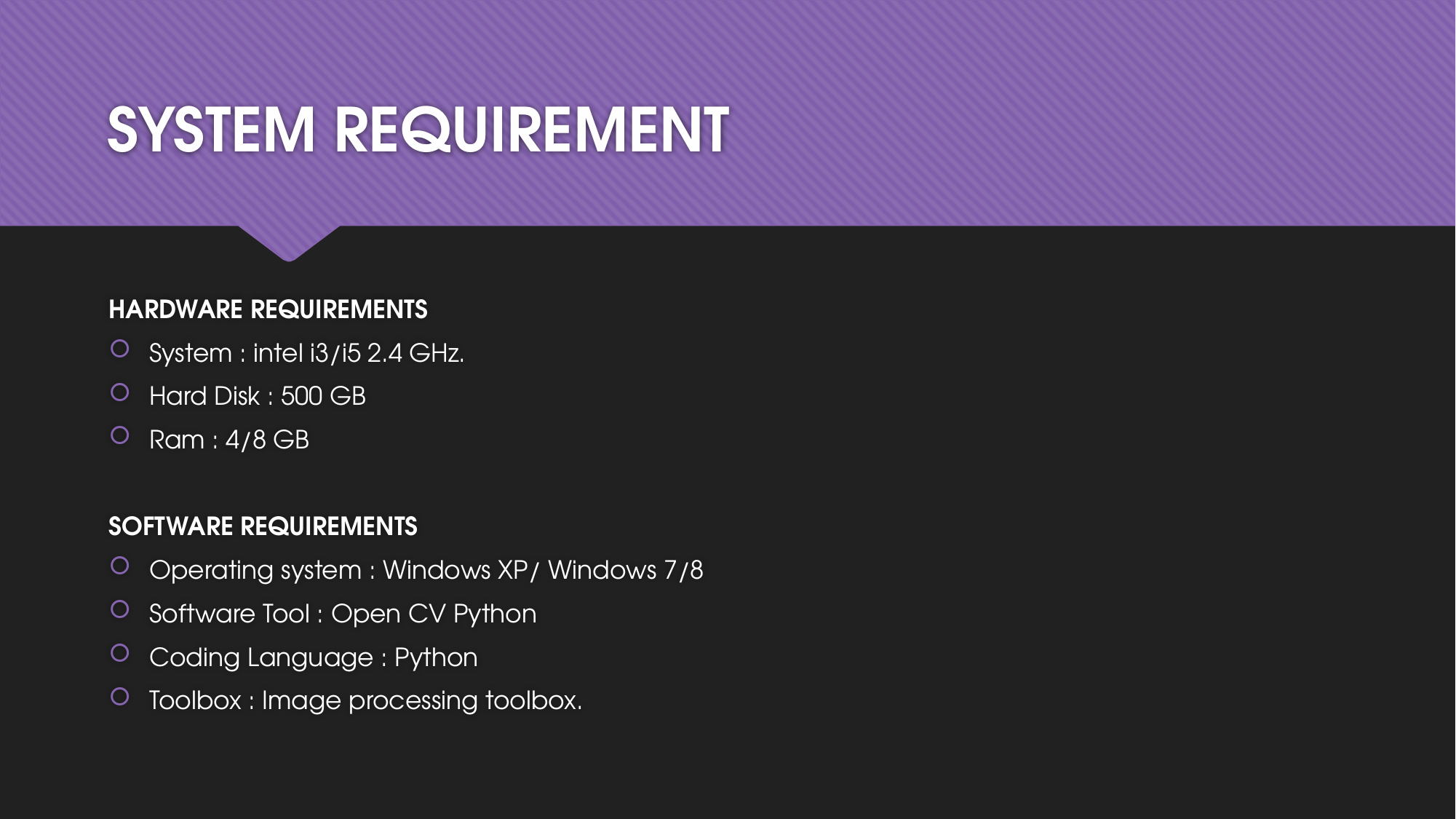

# SYSTEM REQUIREMENT
HARDWARE REQUIREMENTS
System : intel i3/i5 2.4 GHz.
Hard Disk : 500 GB
Ram : 4/8 GB

SOFTWARE REQUIREMENTS
Operating system : Windows XP/ Windows 7/8
Software Tool : Open CV Python
Coding Language : Python
Toolbox : Image processing toolbox.